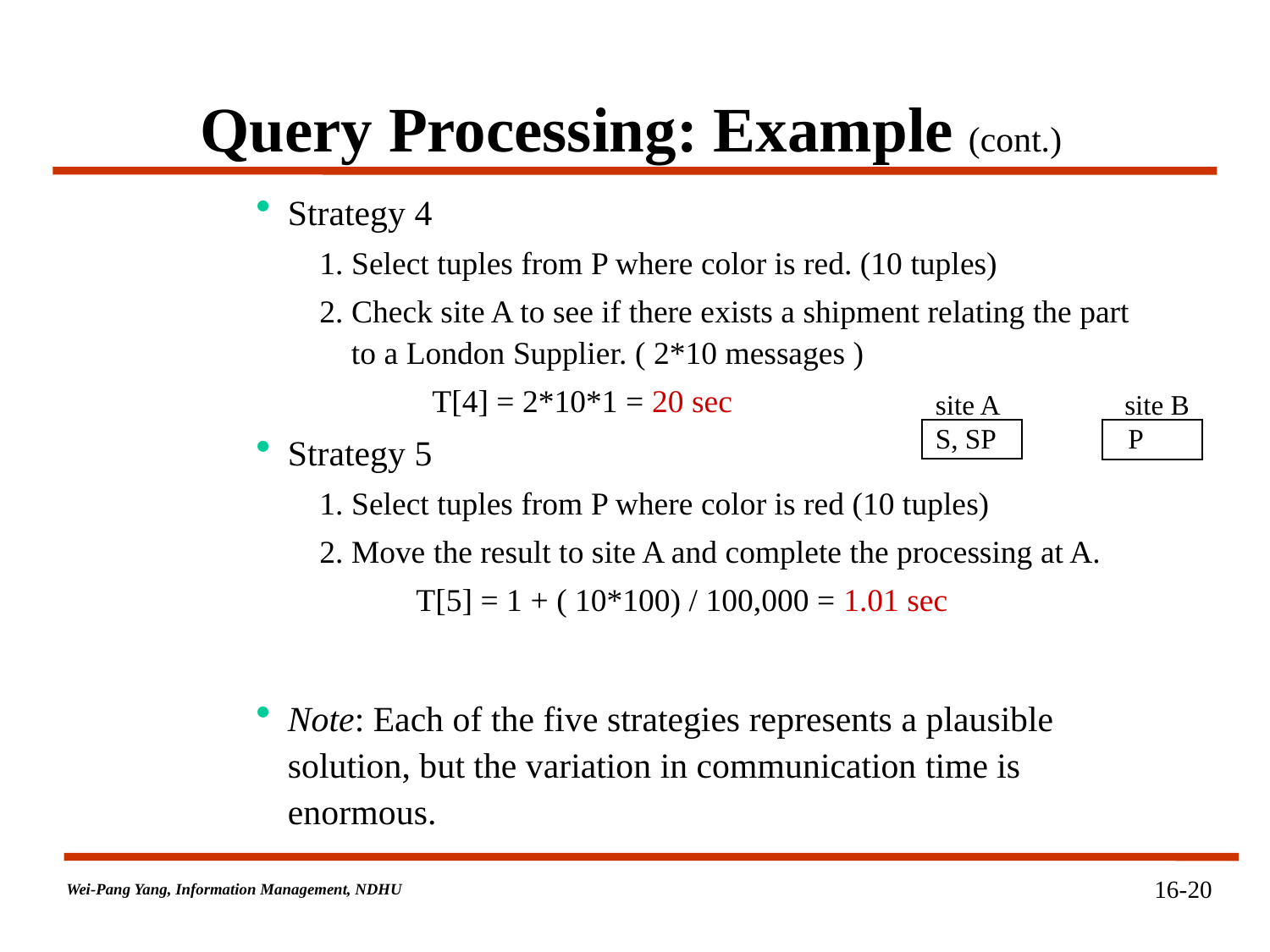

# Query Processing: Example (cont.)
Strategy 4
1. Select tuples from P where color is red. (10 tuples)
2. Check site A to see if there exists a shipment relating the part to a London Supplier. ( 2*10 messages )
              T[4] = 2*10*1 = 20 sec
Strategy 5
1. Select tuples from P where color is red (10 tuples)
2. Move the result to site A and complete the processing at A.
            T[5] = 1 + ( 10*100) / 100,000 = 1.01 sec

Note: Each of the five strategies represents a plausible solution, but the variation in communication time is enormous.
site A                  site B
S, SP                   P